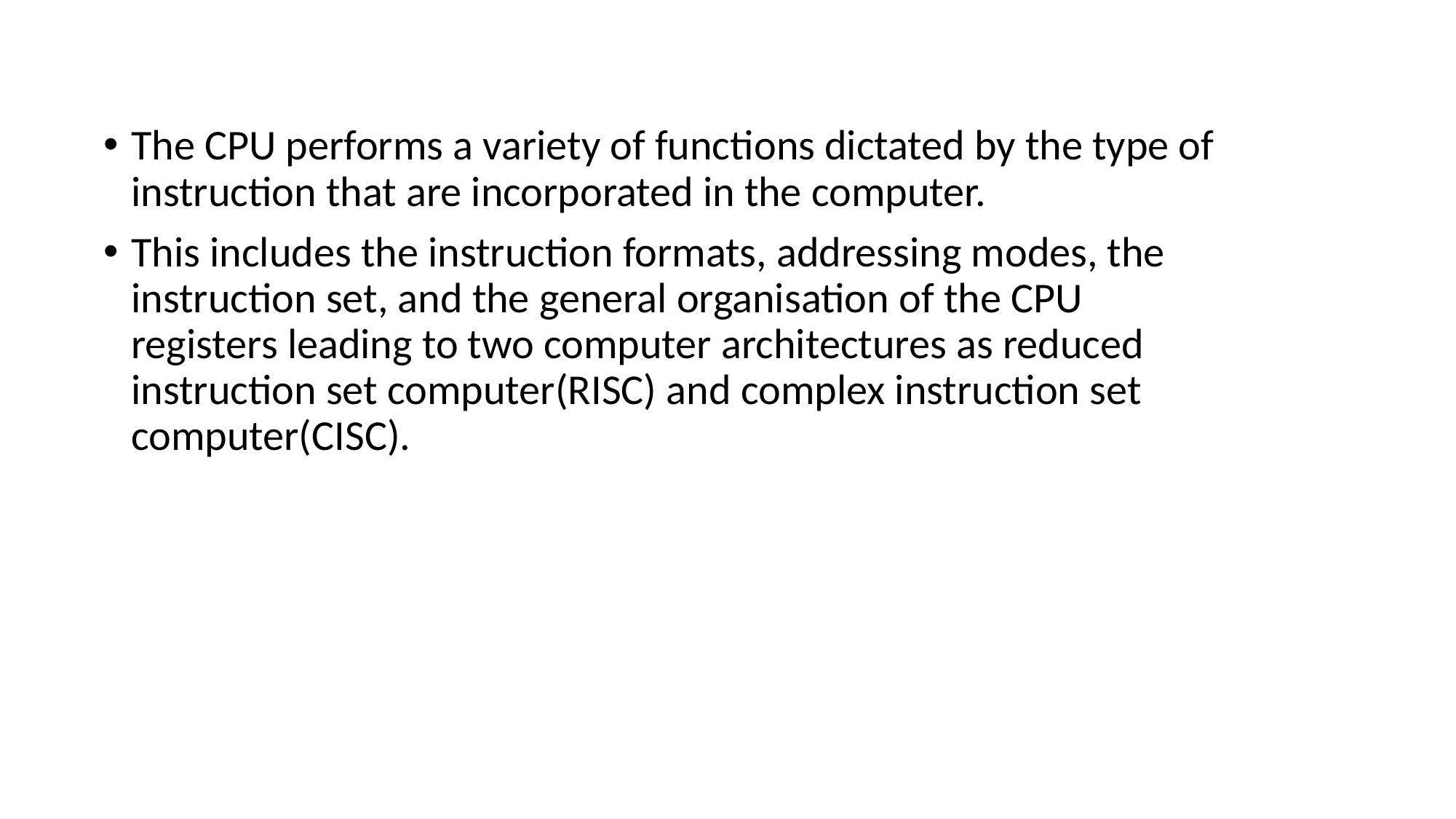

The CPU performs a variety of functions dictated by the type of instruction that are incorporated in the computer.
This includes the instruction formats, addressing modes, the instruction set, and the general organisation of the CPU registers leading to two computer architectures as reduced instruction set computer(RISC) and complex instruction set computer(CISC).